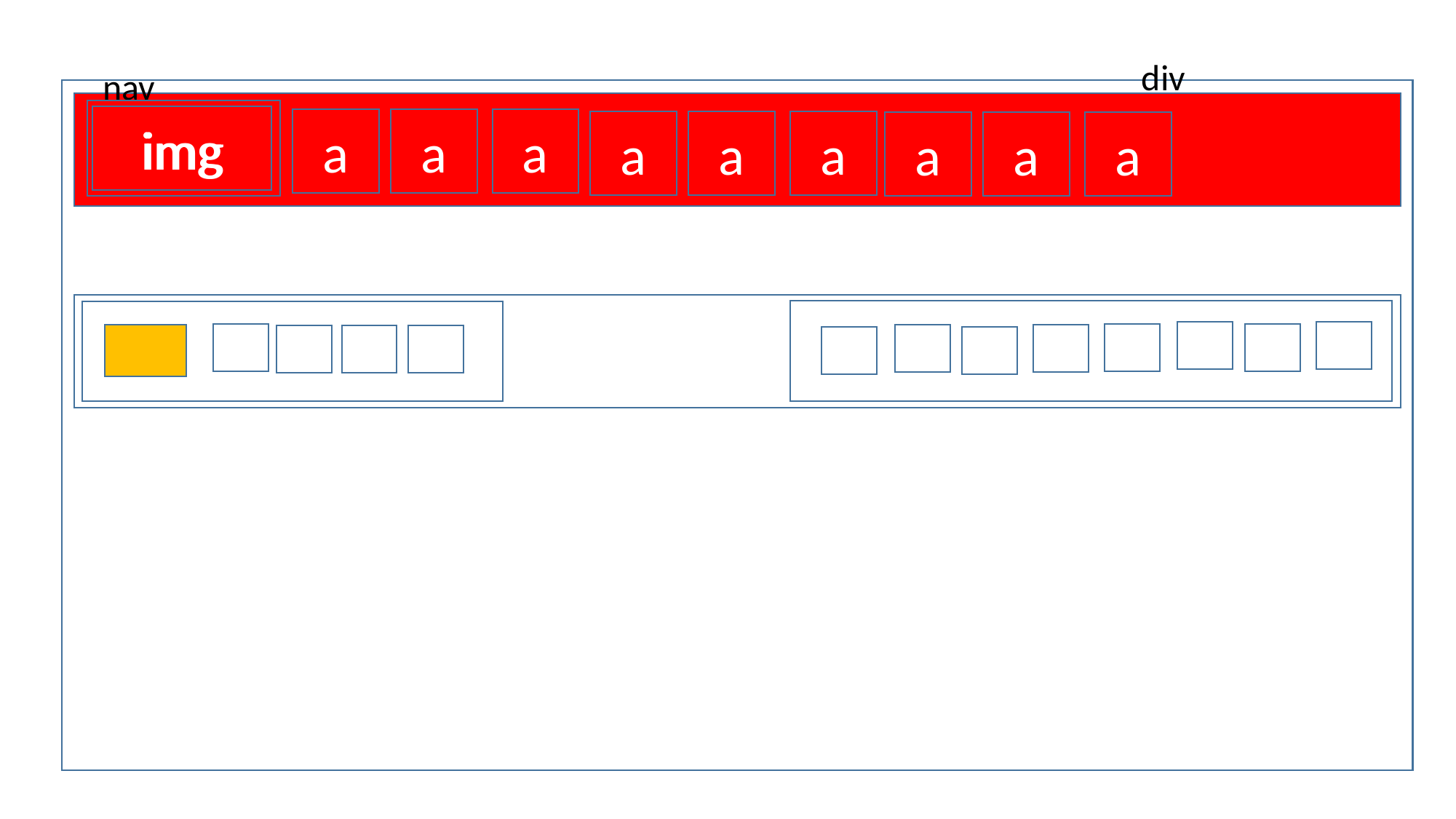

div
nav

img
img
a
a
a
a
a
a
a
a
a